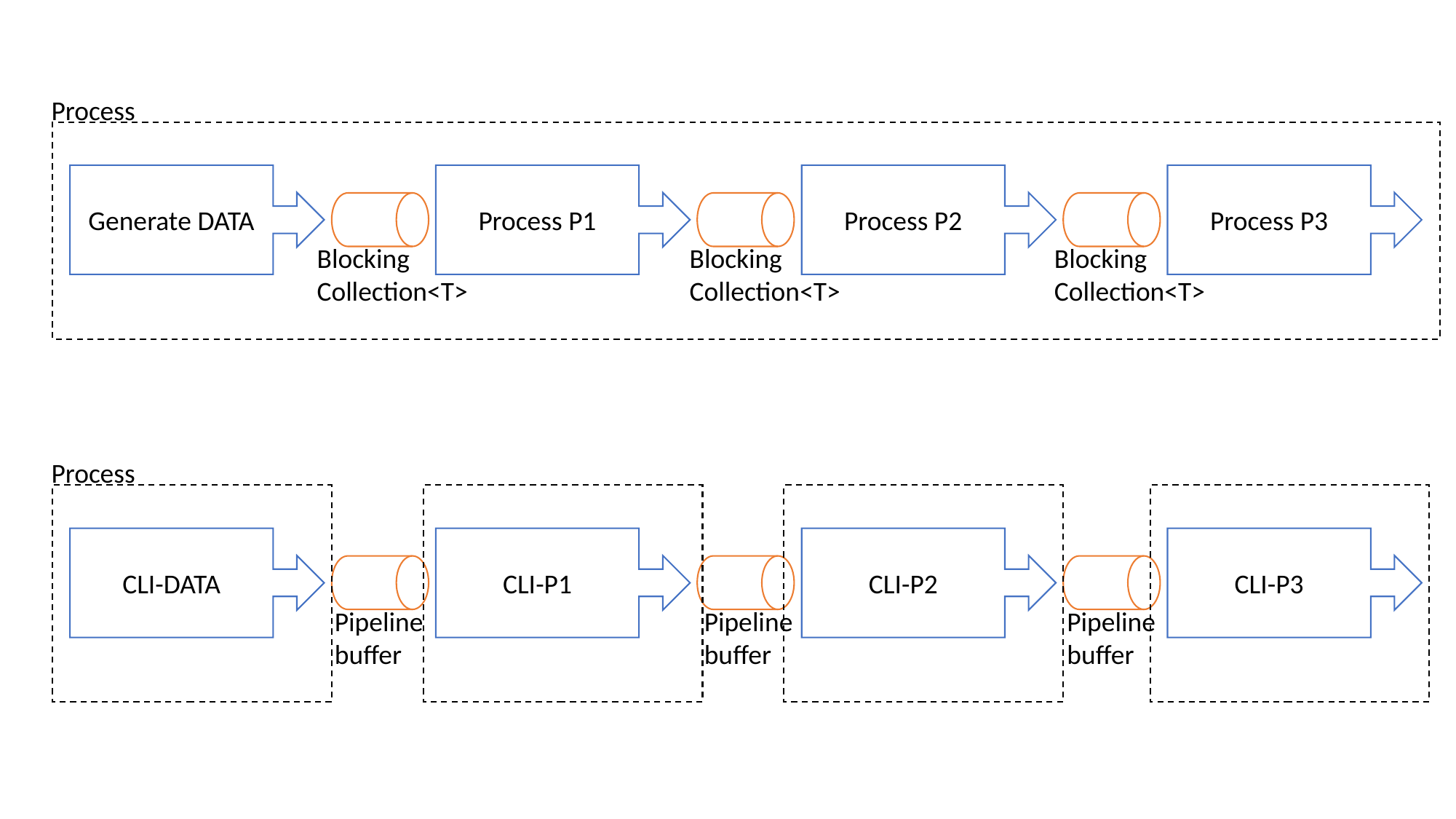

Process

Generate DATA
Process P1
Process P2
Process P3

Blocking
Collection<T>
Blocking
Collection<T>
Blocking
Collection<T>
Process

CLI-DATA
CLI-P1
CLI-P2
CLI-P3

Pipeline
buffer
Pipeline
buffer
Pipeline
buffer